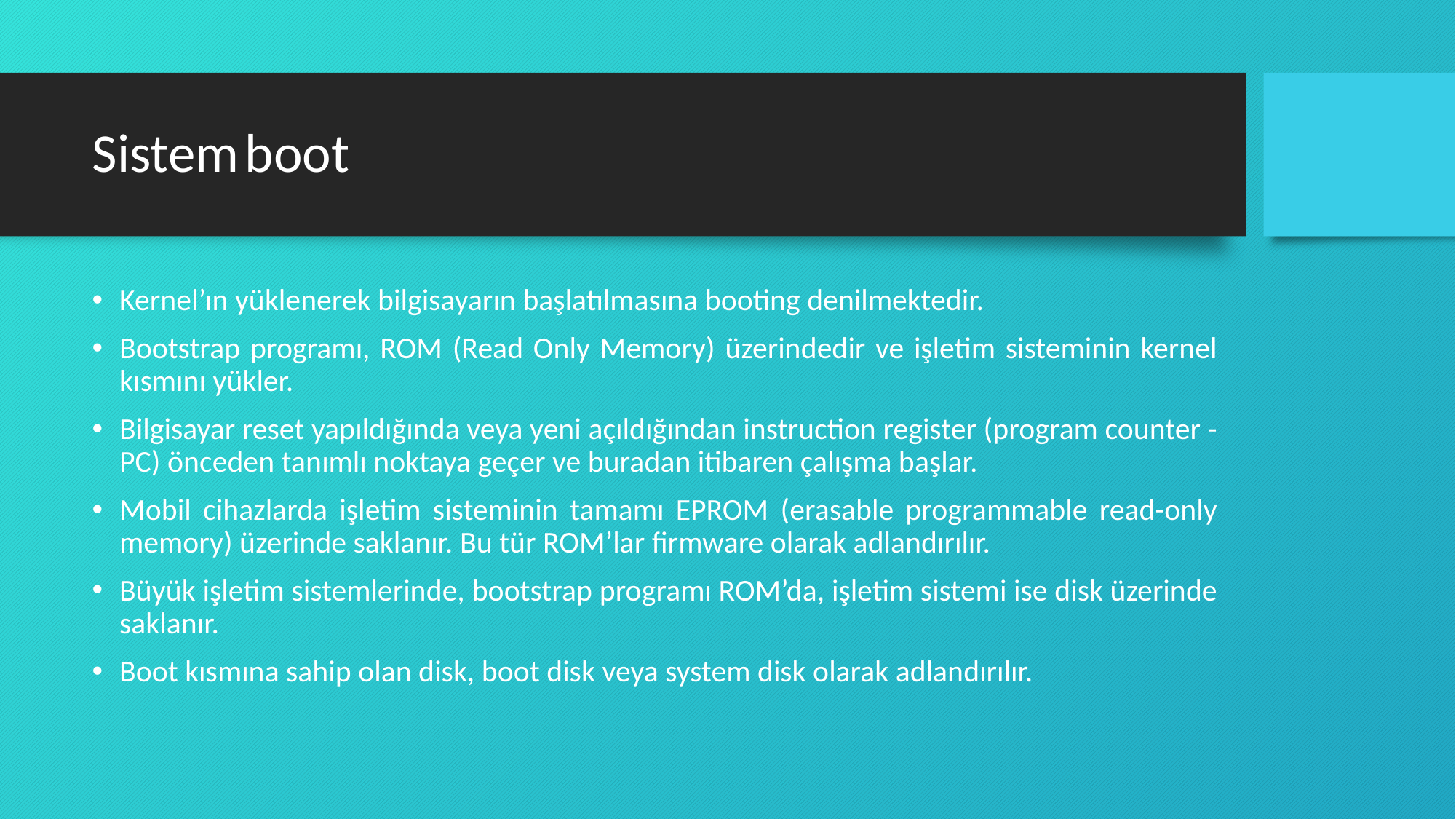

# Sistem boot
Kernel’ın yüklenerek bilgisayarın başlatılmasına booting denilmektedir.
Bootstrap programı, ROM (Read Only Memory) üzerindedir ve işletim sisteminin kernel kısmını yükler.
Bilgisayar reset yapıldığında veya yeni açıldığından instruction register (program counter -PC) önceden tanımlı noktaya geçer ve buradan itibaren çalışma başlar.
Mobil cihazlarda işletim sisteminin tamamı EPROM (erasable programmable read-only memory) üzerinde saklanır. Bu tür ROM’lar firmware olarak adlandırılır.
Büyük işletim sistemlerinde, bootstrap programı ROM’da, işletim sistemi ise disk üzerinde saklanır.
Boot kısmına sahip olan disk, boot disk veya system disk olarak adlandırılır.